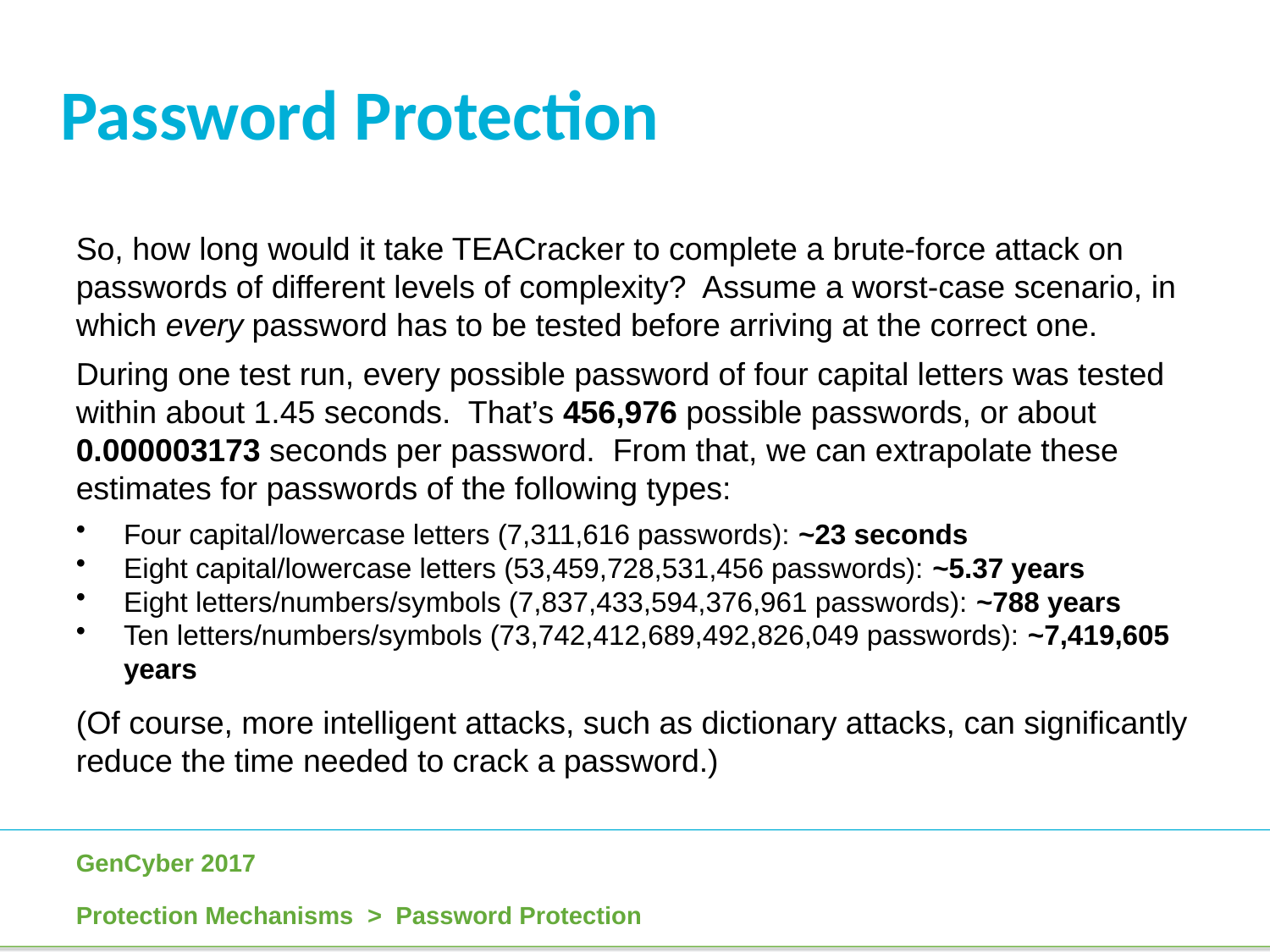

Password Protection
So, how long would it take TEACracker to complete a brute-force attack on passwords of different levels of complexity?  Assume a worst-case scenario, in which every password has to be tested before arriving at the correct one.
During one test run, every possible password of four capital letters was tested within about 1.45 seconds.  That’s 456,976 possible passwords, or about 0.000003173 seconds per password.  From that, we can extrapolate these estimates for passwords of the following types:
Four capital/lowercase letters (7,311,616 passwords): ~23 seconds
Eight capital/lowercase letters (53,459,728,531,456 passwords): ~5.37 years
Eight letters/numbers/symbols (7,837,433,594,376,961 passwords): ~788 years
Ten letters/numbers/symbols (73,742,412,689,492,826,049 passwords): ~7,419,605 years
(Of course, more intelligent attacks, such as dictionary attacks, can significantly reduce the time needed to crack a password.)
Protection Mechanisms  >  Password Protection